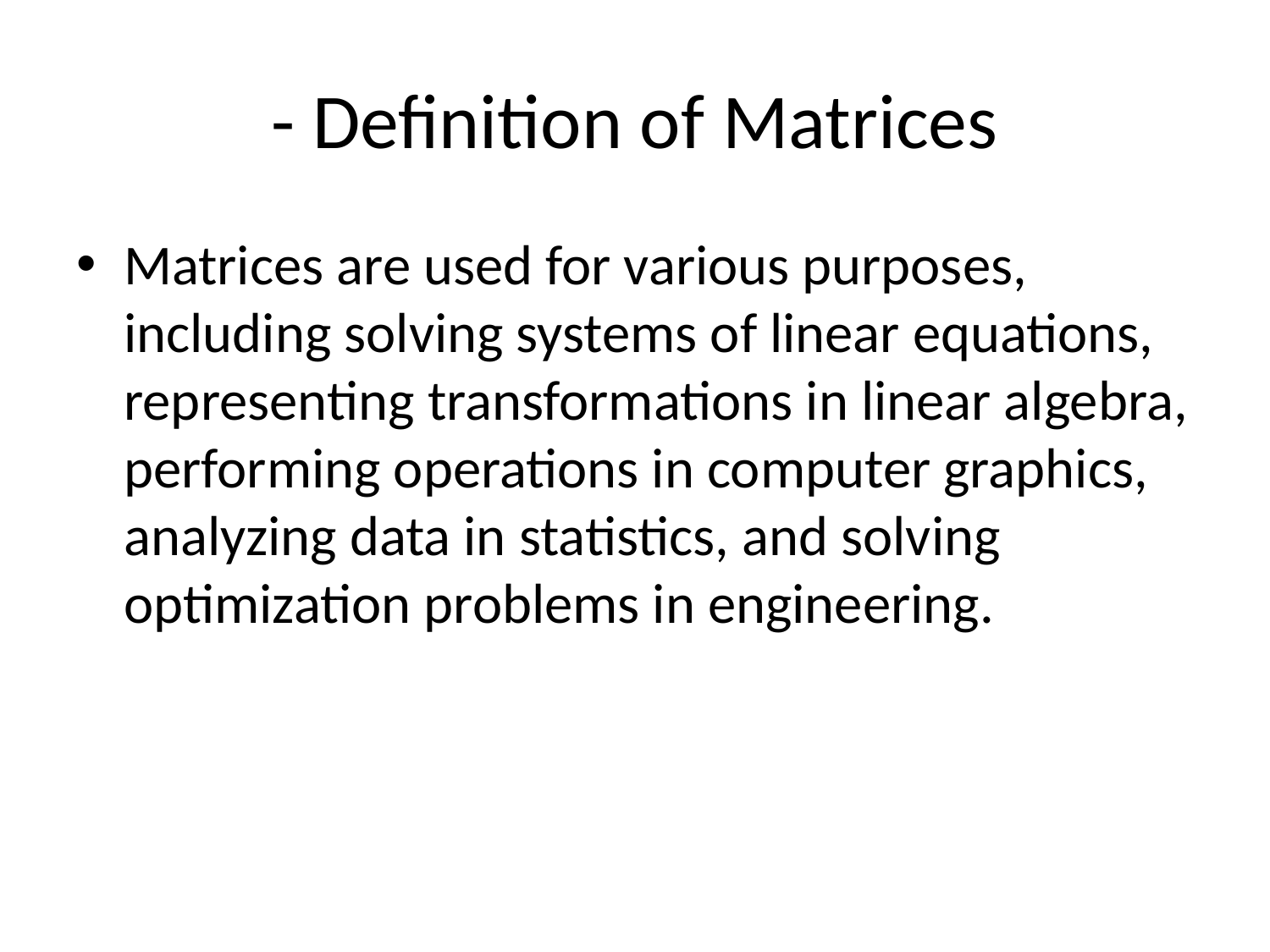

# - Definition of Matrices
Matrices are used for various purposes, including solving systems of linear equations, representing transformations in linear algebra, performing operations in computer graphics, analyzing data in statistics, and solving optimization problems in engineering.